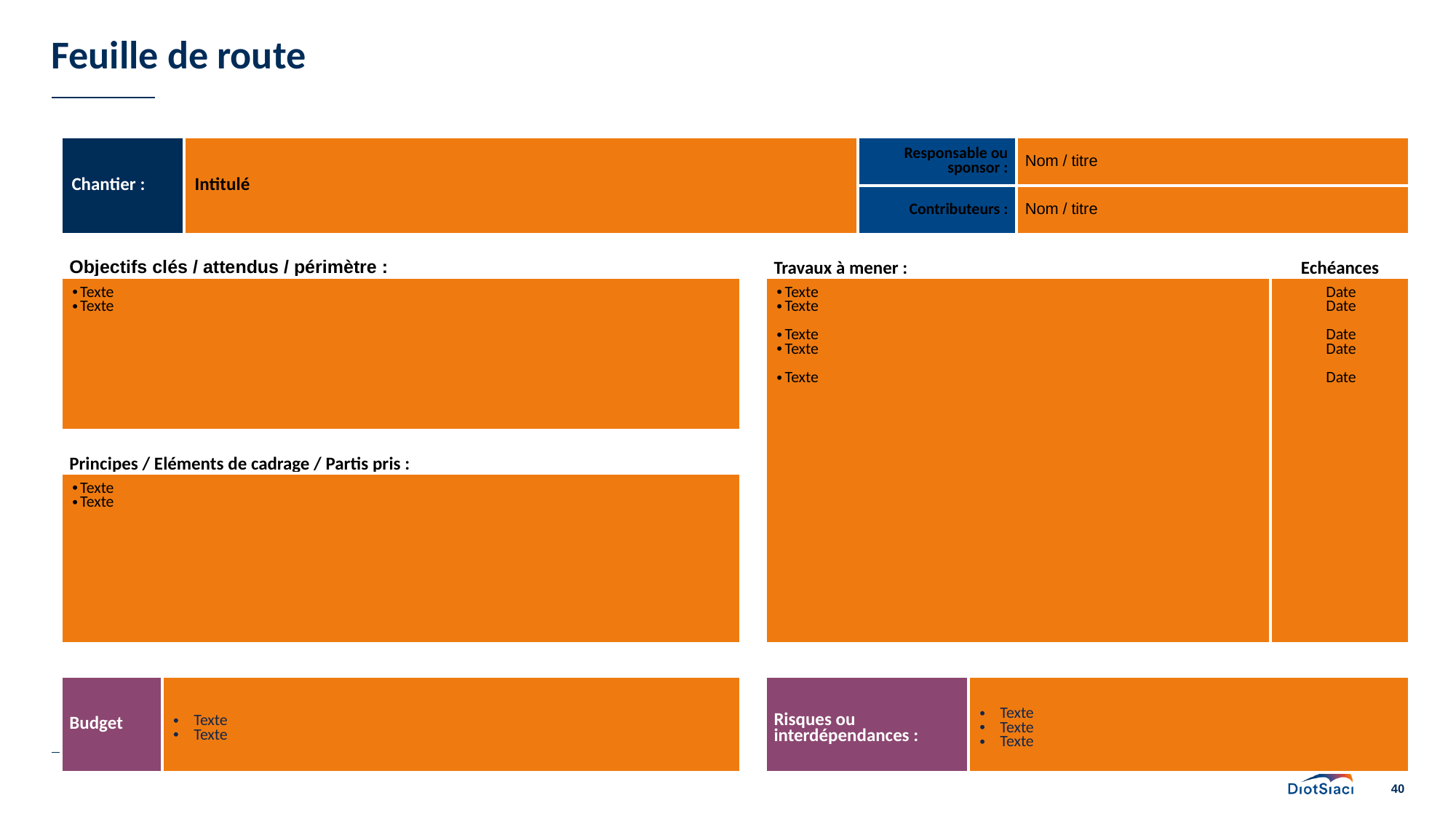

# Feuille de route
| Chantier : |  | Intitulé |  |  | Responsable ou sponsor : |  | Nom / titre |  |
| --- | --- | --- | --- | --- | --- | --- | --- | --- |
|  |  |  |  |  | Contributeurs : |  | Nom / titre |  |
| Objectifs clés / attendus / périmètre : |  |  |  | Travaux à mener : |  |  |  | Echéances |
| Texte Texte |  |  |  | Texte Texte Texte Texte Texte |  |  |  | Date Date Date Date Date |
| Principes / Eléments de cadrage / Partis pris : |  |  |  |  |  |  |  |  |
| Texte Texte |  |  |  |  |  |  |  |  |
|  |  |  |  |  |  |  |  |  |
| Budget | Texte Texte |  |  | Risques ou interdépendances : |  | Texte Texte Texte |  |  |
40